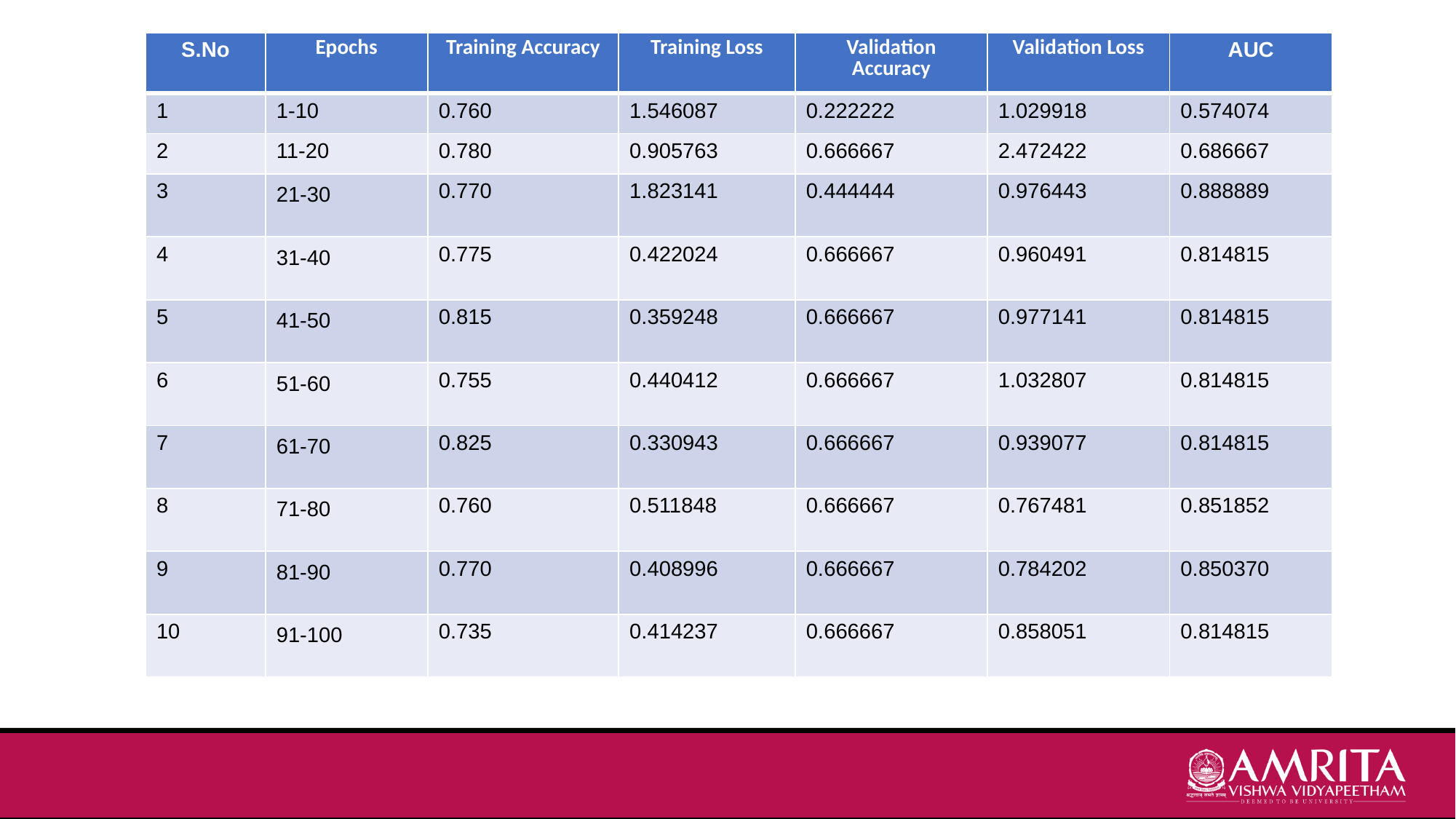

| S.No | Epochs | Training Accuracy | Training Loss | Validation Accuracy | Validation Loss | AUC |
| --- | --- | --- | --- | --- | --- | --- |
| 1 | 1-10 | 0.760 | 1.546087 | 0.222222 | 1.029918 | 0.574074 |
| 2 | 11-20 | 0.780 | 0.905763 | 0.666667 | 2.472422 | 0.686667 |
| 3 | 21-30 | 0.770 | 1.823141 | 0.444444 | 0.976443 | 0.888889 |
| 4 | 31-40 | 0.775 | 0.422024 | 0.666667 | 0.960491 | 0.814815 |
| 5 | 41-50 | 0.815 | 0.359248 | 0.666667 | 0.977141 | 0.814815 |
| 6 | 51-60 | 0.755 | 0.440412 | 0.666667 | 1.032807 | 0.814815 |
| 7 | 61-70 | 0.825 | 0.330943 | 0.666667 | 0.939077 | 0.814815 |
| 8 | 71-80 | 0.760 | 0.511848 | 0.666667 | 0.767481 | 0.851852 |
| 9 | 81-90 | 0.770 | 0.408996 | 0.666667 | 0.784202 | 0.850370 |
| 10 | 91-100 | 0.735 | 0.414237 | 0.666667 | 0.858051 | 0.814815 |